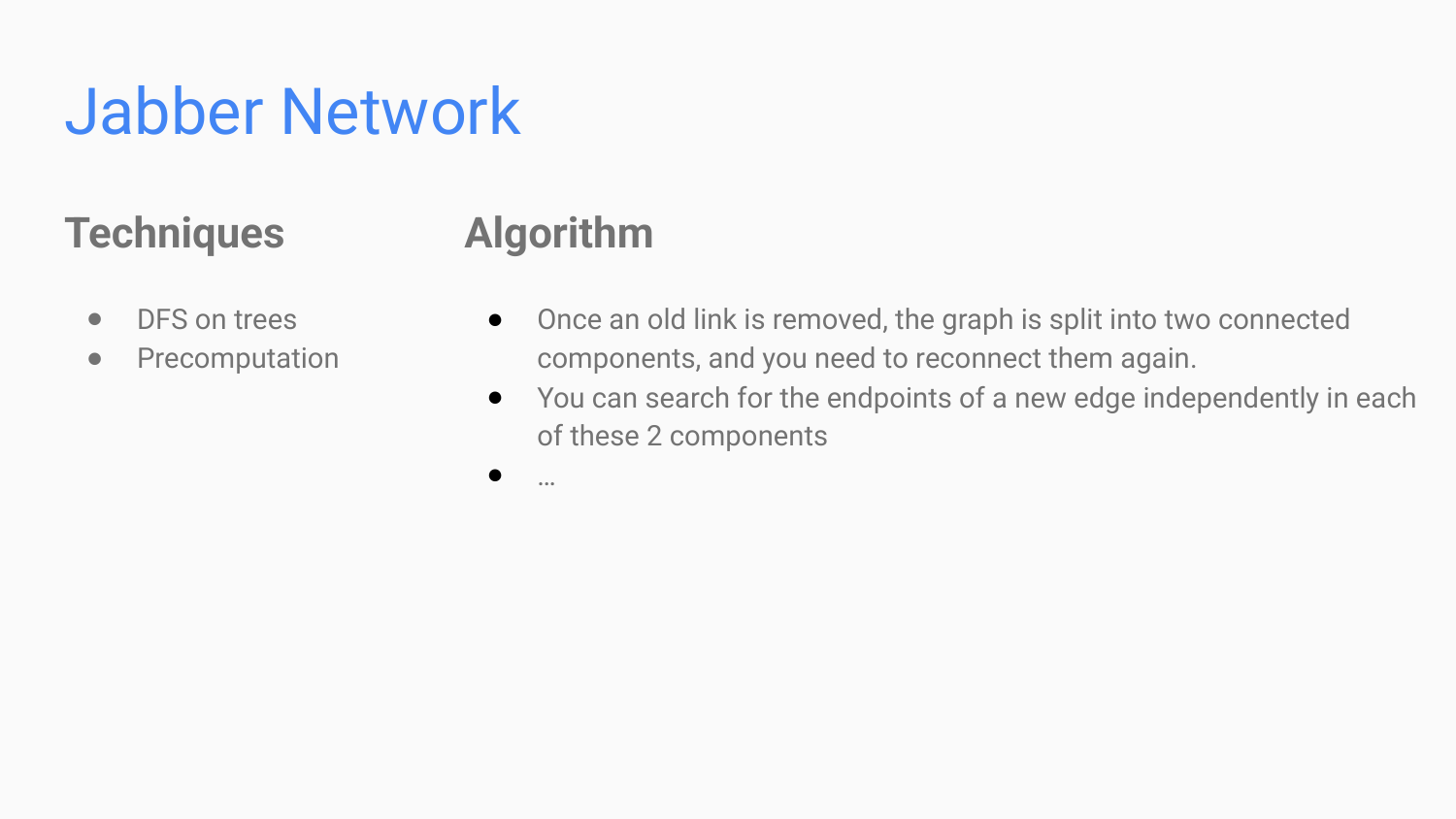

Jabber Network
Techniques
Algorithm
DFS on trees
Precomputation
Once an old link is removed, the graph is split into two connected components, and you need to reconnect them again.
You can search for the endpoints of a new edge independently in each of these 2 components
…